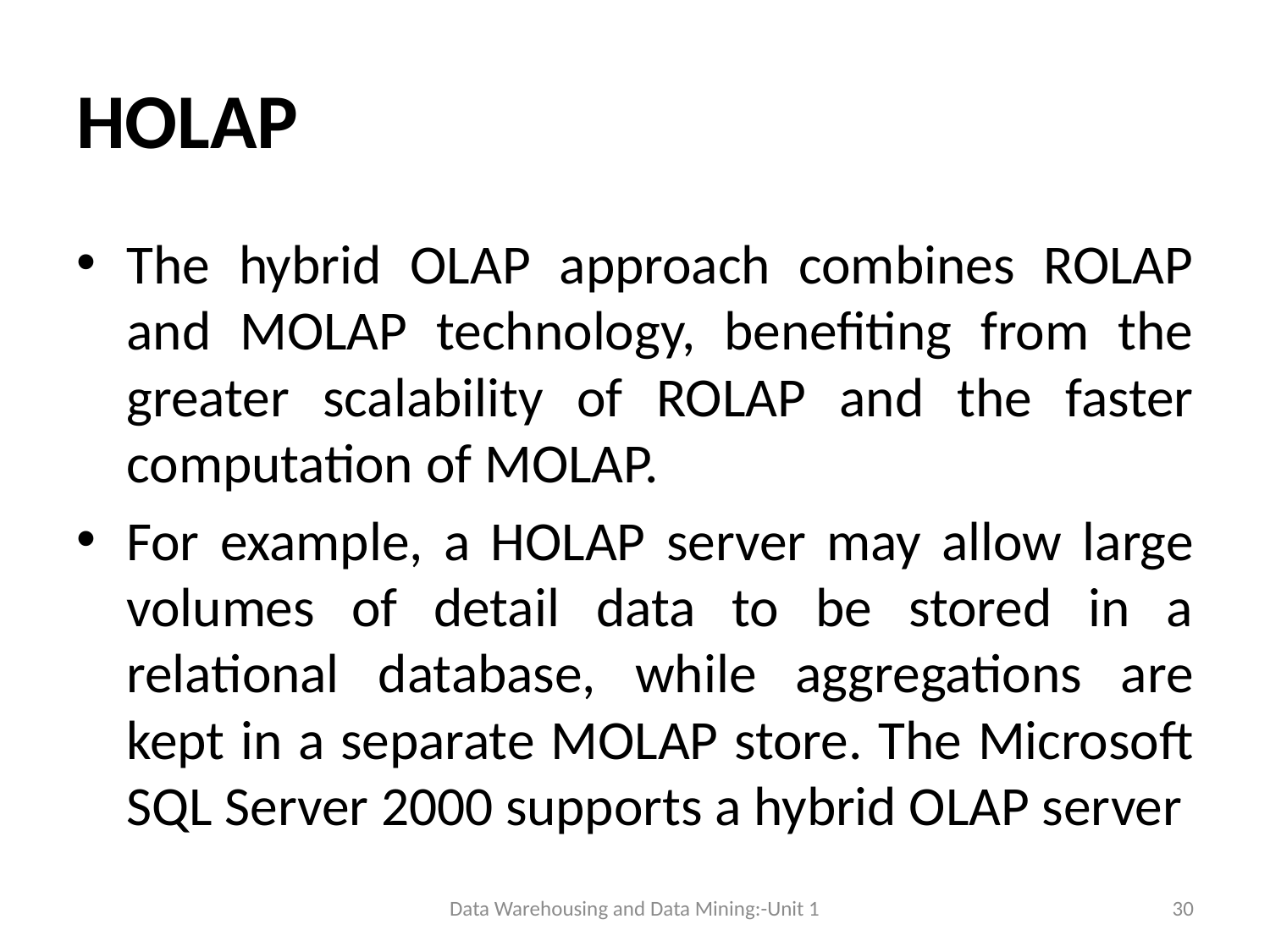

# HOLAP
The hybrid OLAP approach combines ROLAP and MOLAP technology, benefiting from the greater scalability of ROLAP and the faster computation of MOLAP.
For example, a HOLAP server may allow large volumes of detail data to be stored in a relational database, while aggregations are kept in a separate MOLAP store. The Microsoft SQL Server 2000 supports a hybrid OLAP server
Data Warehousing and Data Mining:-Unit 1
30